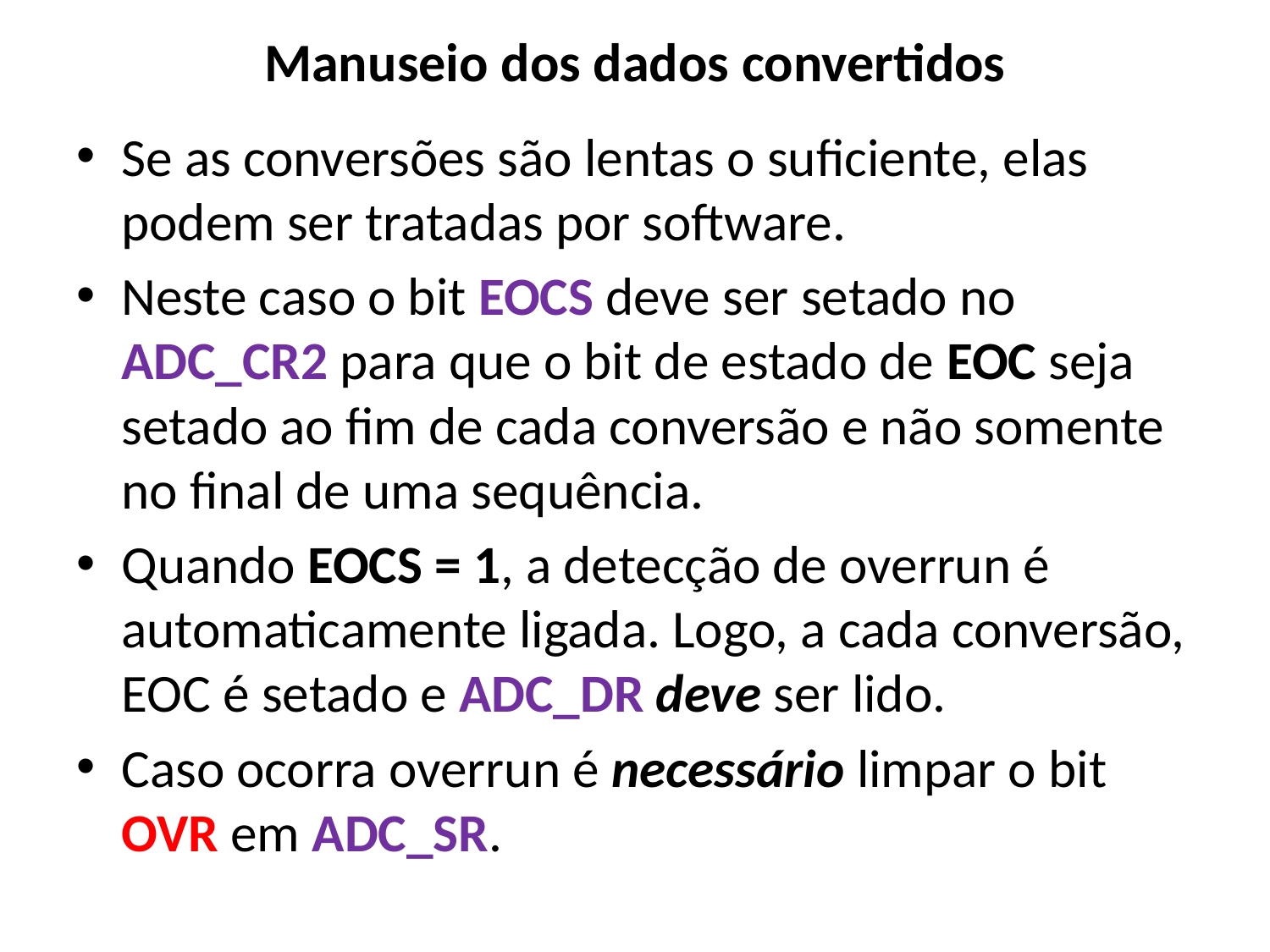

# Manuseio dos dados convertidos
Se as conversões são lentas o suficiente, elas podem ser tratadas por software.
Neste caso o bit EOCS deve ser setado no ADC_CR2 para que o bit de estado de EOC seja setado ao fim de cada conversão e não somente no final de uma sequência.
Quando EOCS = 1, a detecção de overrun é automaticamente ligada. Logo, a cada conversão, EOC é setado e ADC_DR deve ser lido.
Caso ocorra overrun é necessário limpar o bit OVR em ADC_SR.